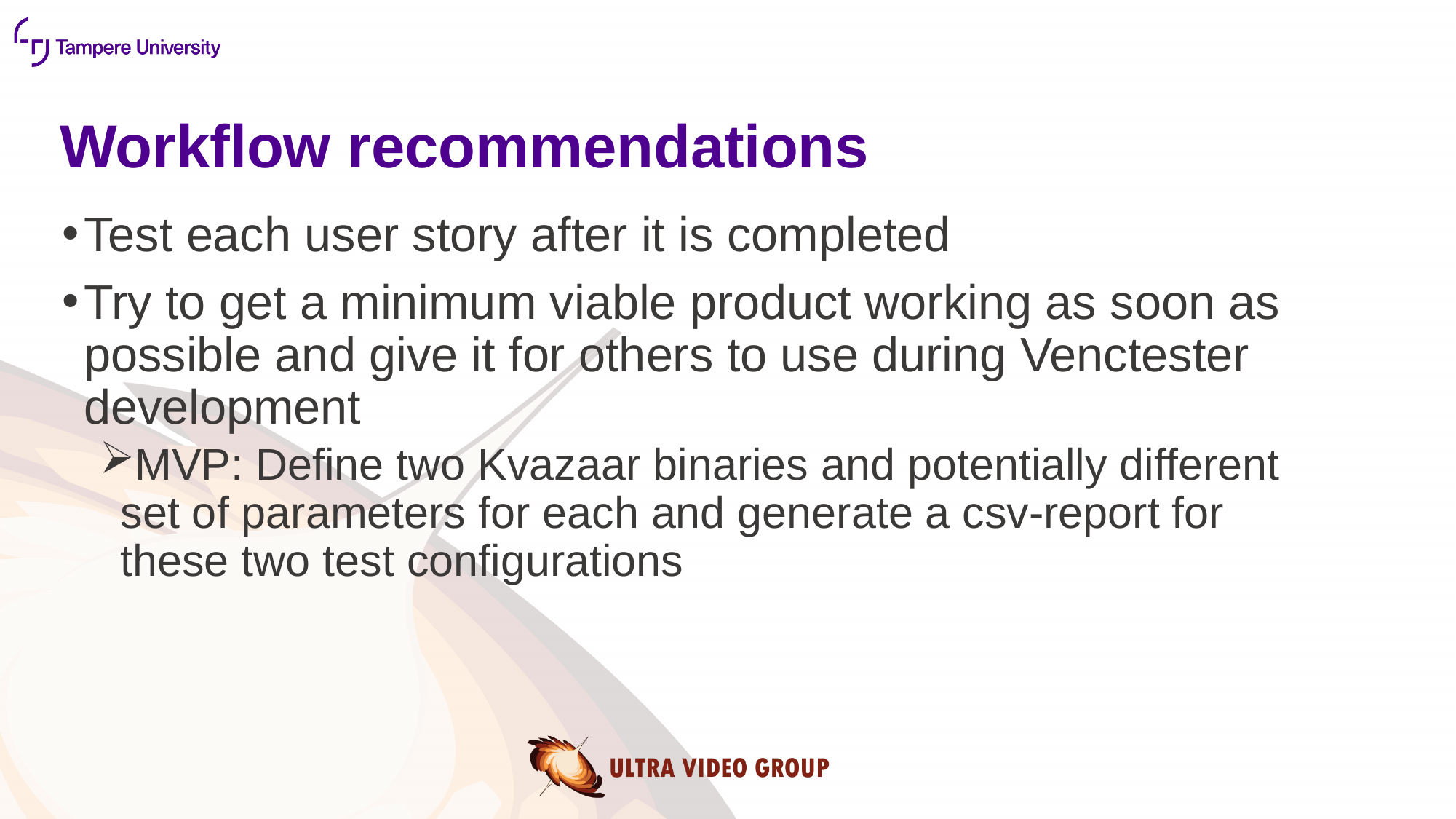

# Workflow recommendations
Test each user story after it is completed
Try to get a minimum viable product working as soon as possible and give it for others to use during Venctester development
MVP: Define two Kvazaar binaries and potentially different set of parameters for each and generate a csv-report for these two test configurations